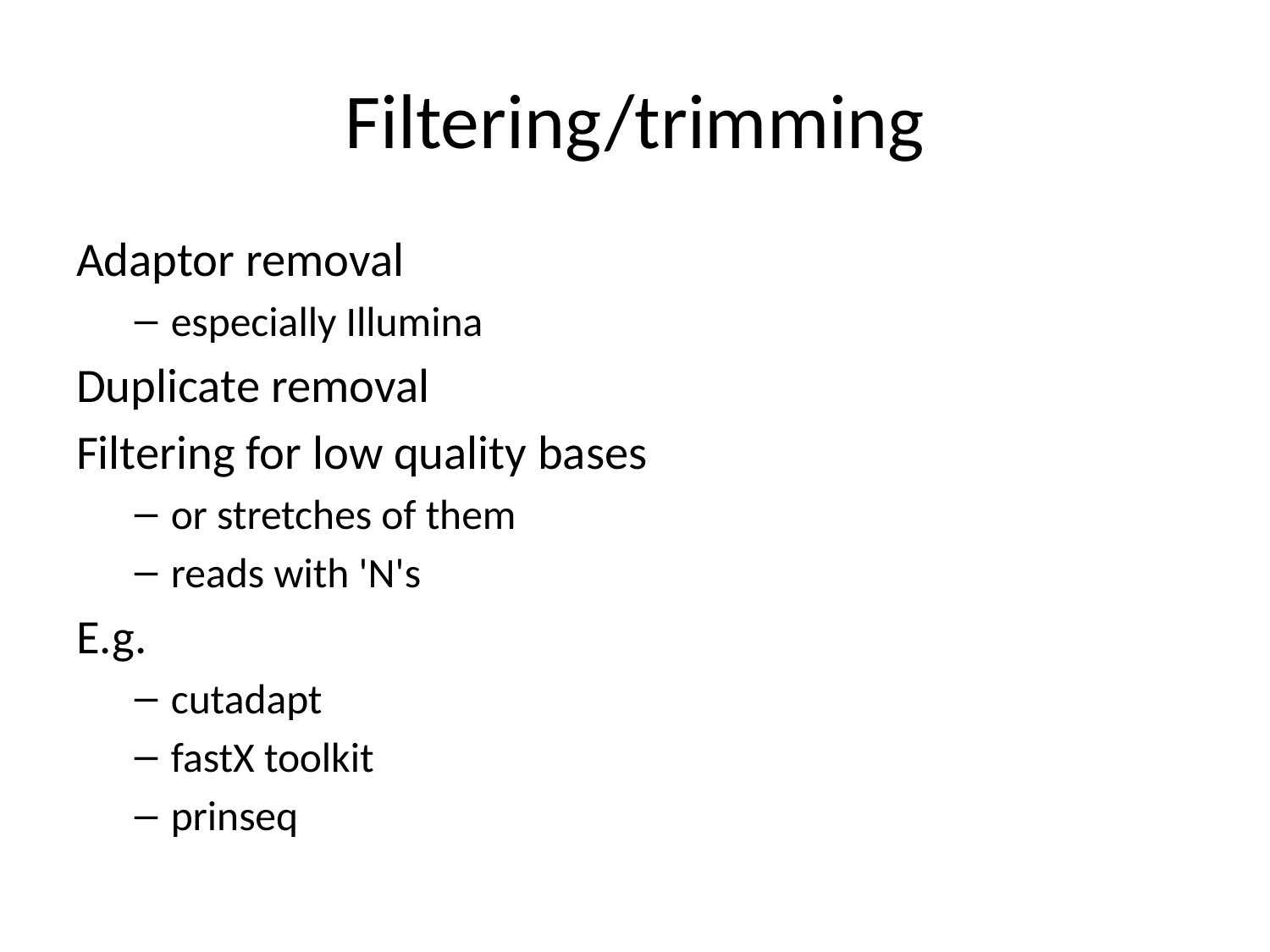

# Filtering/trimming
Adaptor removal
especially Illumina
Duplicate removal
Filtering for low quality bases
or stretches of them
reads with 'N's
E.g.
cutadapt
fastX toolkit
prinseq